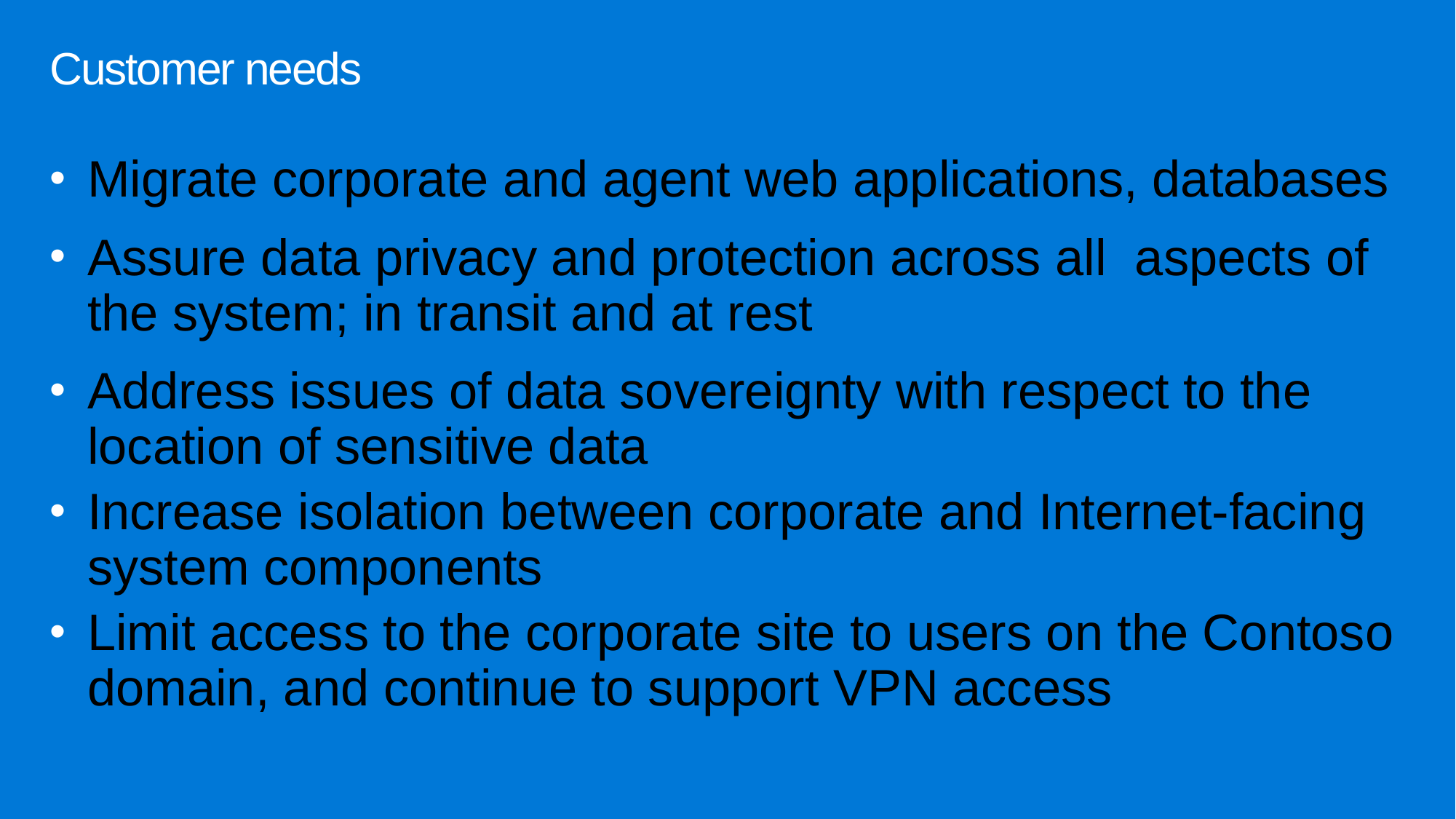

# Customer needs
Migrate corporate and agent web applications, databases
Assure data privacy and protection across all  aspects of the system; in transit and at rest
Address issues of data sovereignty with respect to the location of sensitive data
Increase isolation between corporate and Internet-facing system components
Limit access to the corporate site to users on the Contoso domain, and continue to support VPN access